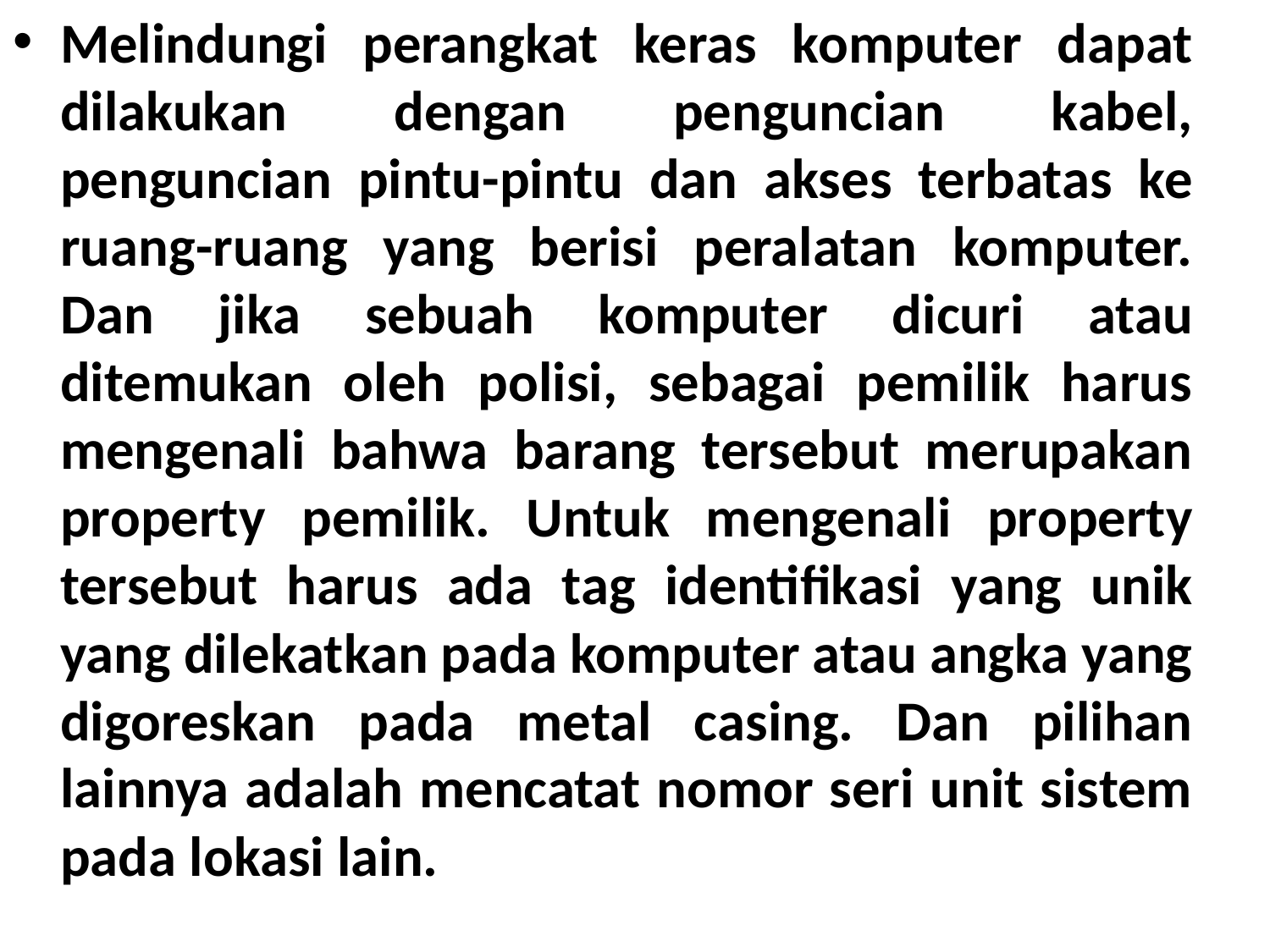

Melindungi perangkat keras komputer dapat dilakukan dengan penguncian kabel, penguncian pintu-pintu dan akses terbatas ke ruang-ruang yang berisi peralatan komputer. Dan jika sebuah komputer dicuri atau ditemukan oleh polisi, sebagai pemilik harus mengenali bahwa barang tersebut merupakan property pemilik. Untuk mengenali property tersebut harus ada tag identifikasi yang unik yang dilekatkan pada komputer atau angka yang digoreskan pada metal casing. Dan pilihan lainnya adalah mencatat nomor seri unit sistem pada lokasi lain.